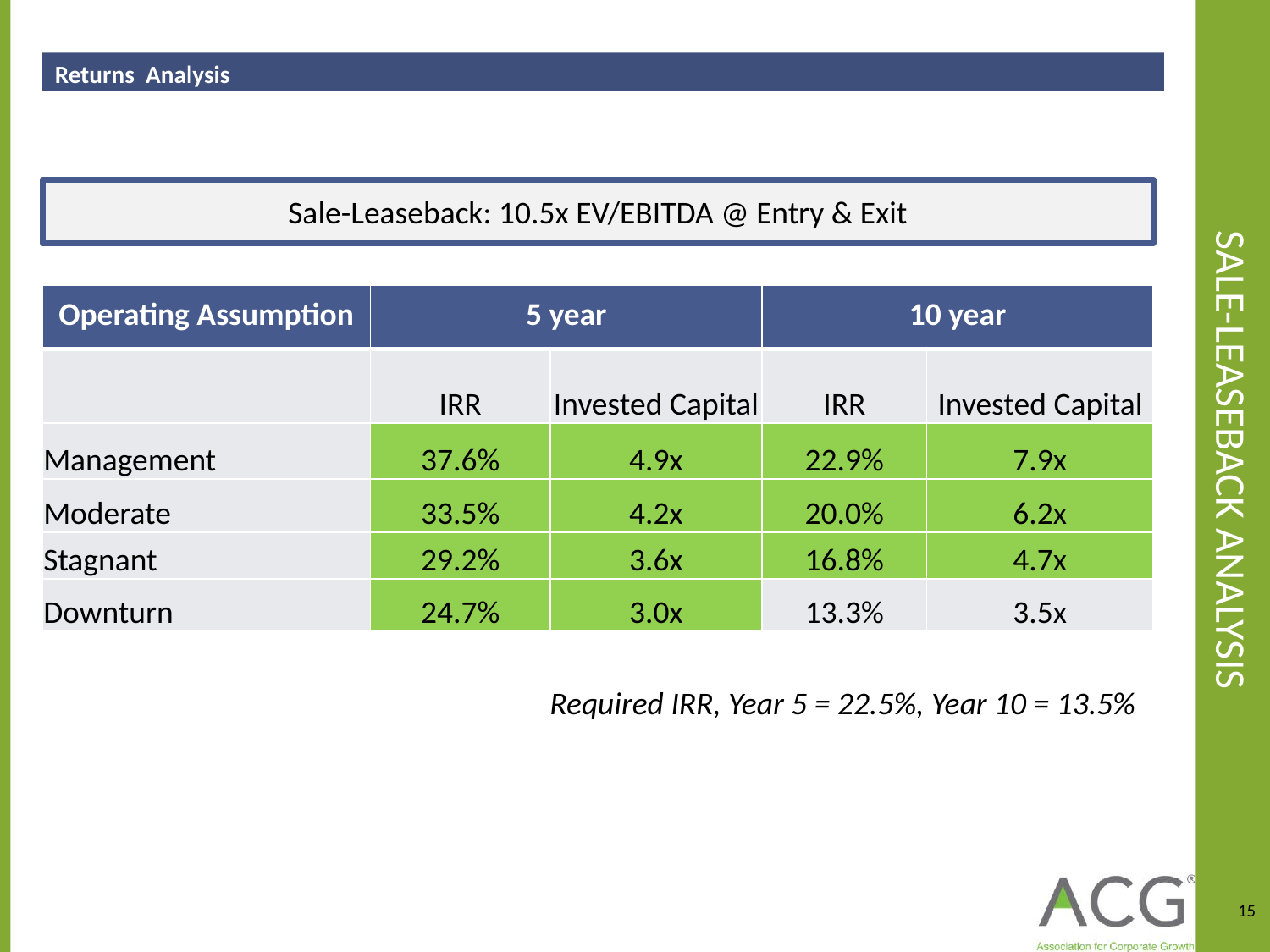

Returns  Analysis
# Sale-Leaseback Analysis
Sale-Leaseback: 10.5x EV/EBITDA @ Entry & Exit
| Operating Assumption | 5 year |  | 10 year |  |
| --- | --- | --- | --- | --- |
|  | IRR | Invested Capital | IRR | Invested Capital |
| Management | 37.6% | 4.9x | 22.9% | 7.9x |
| Moderate | 33.5% | 4.2x | 20.0% | 6.2x |
| Stagnant | 29.2% | 3.6x | 16.8% | 4.7x |
| Downturn | 24.7% | 3.0x | 13.3% | 3.5x |
Required IRR, Year 5 = 22.5%, Year 10 = 13.5%
15